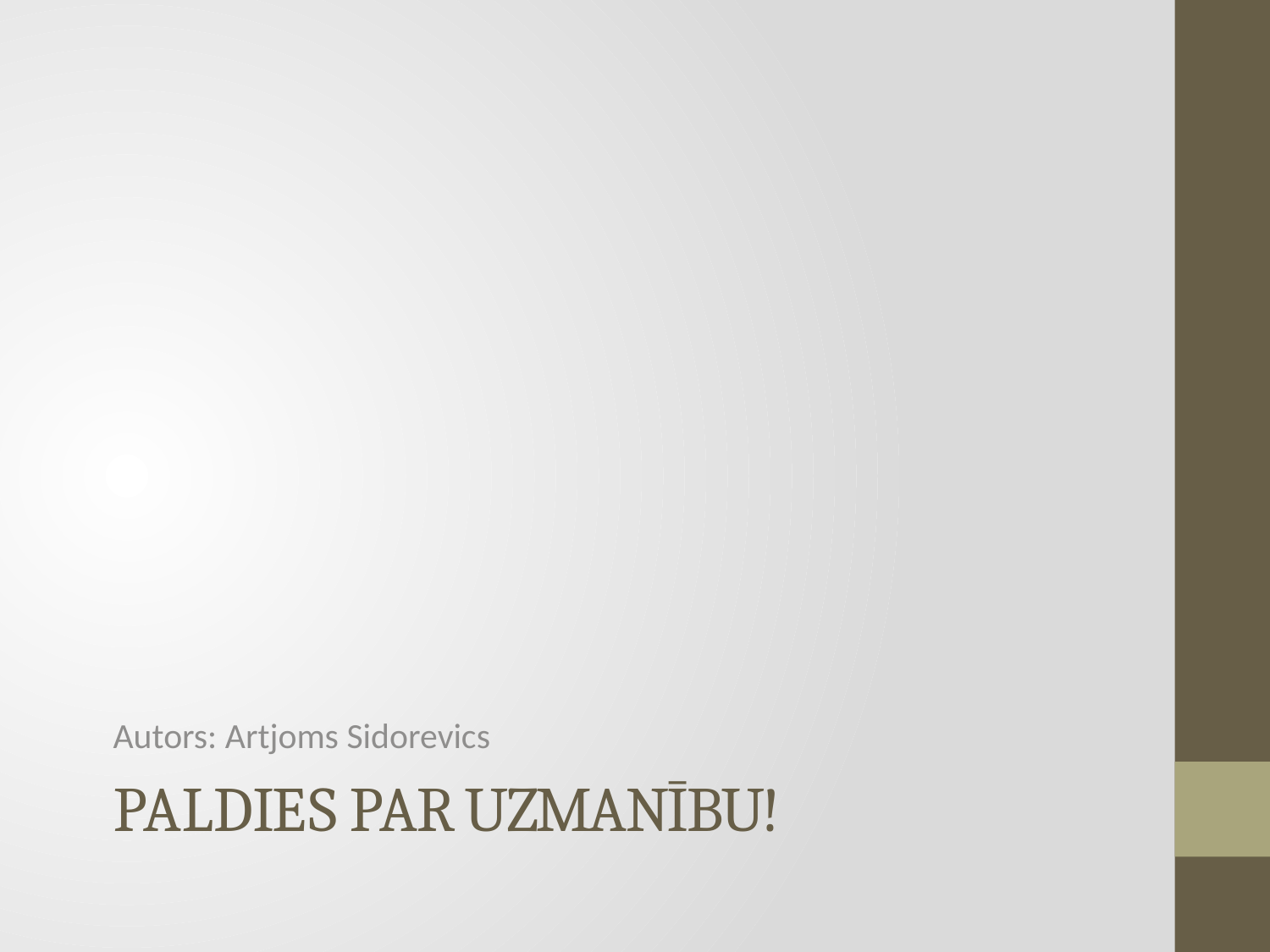

Autors: Artjoms Sidorevics
# Paldies Par uzmanību!